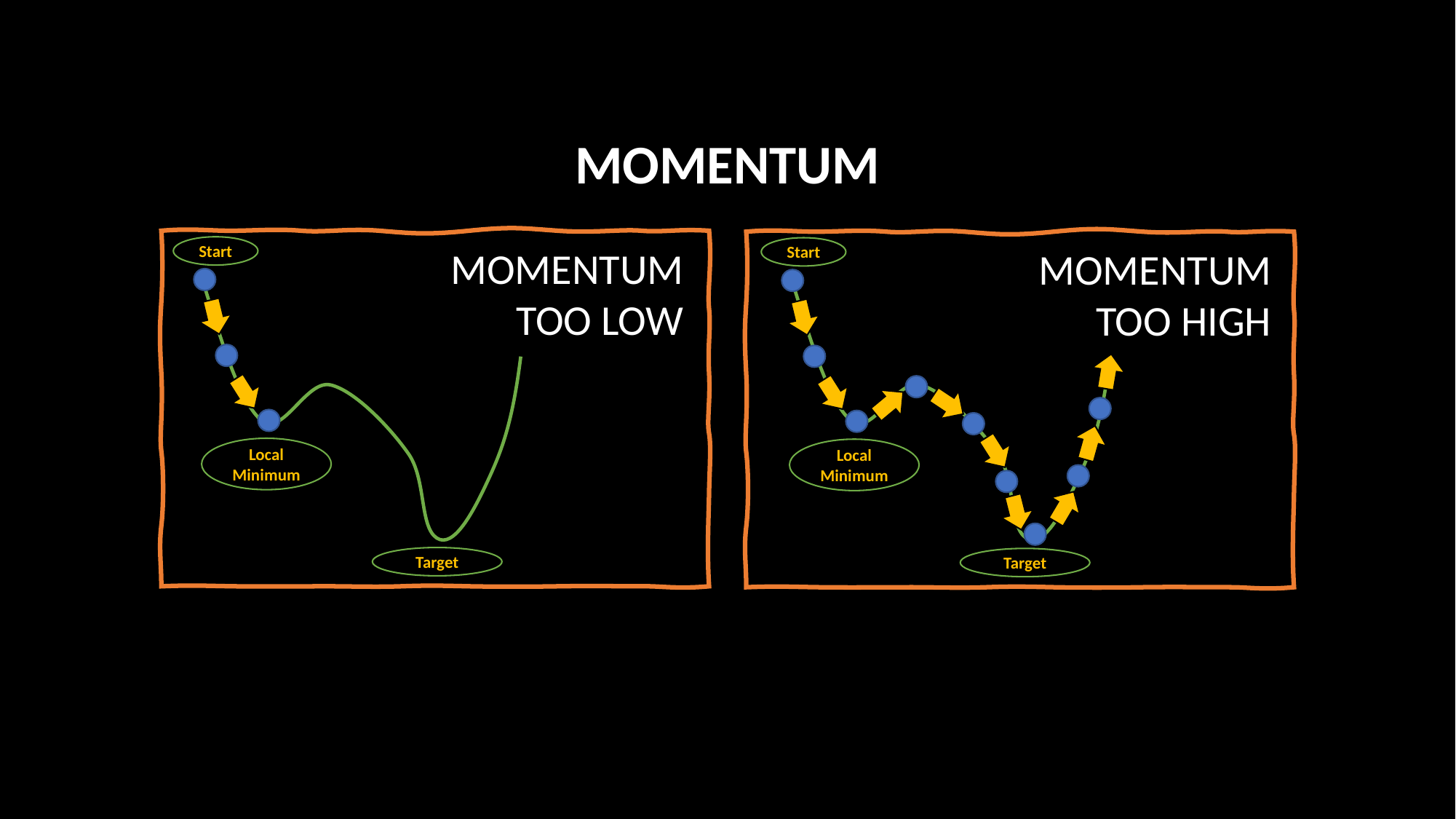

MOMENTUM

MOMENTUM
TOO LOW
Start
MOMENTUM
TOO HIGH
Start

Local Minimum
Local Minimum

Target
Target